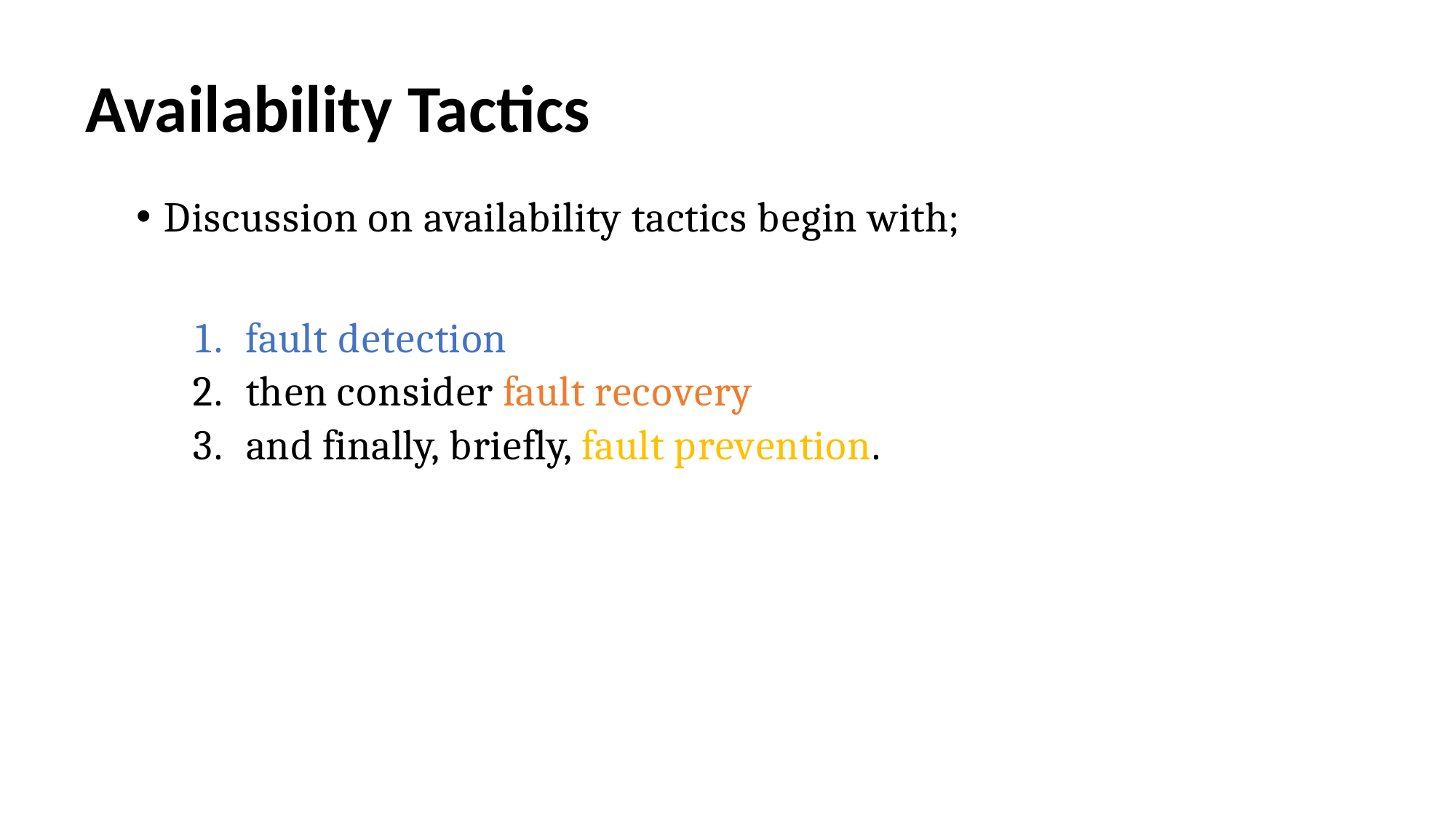

# Availability Tactics
Discussion on availability tactics begin with;

fault detection
then consider fault recovery
and finally, briefly, fault prevention.